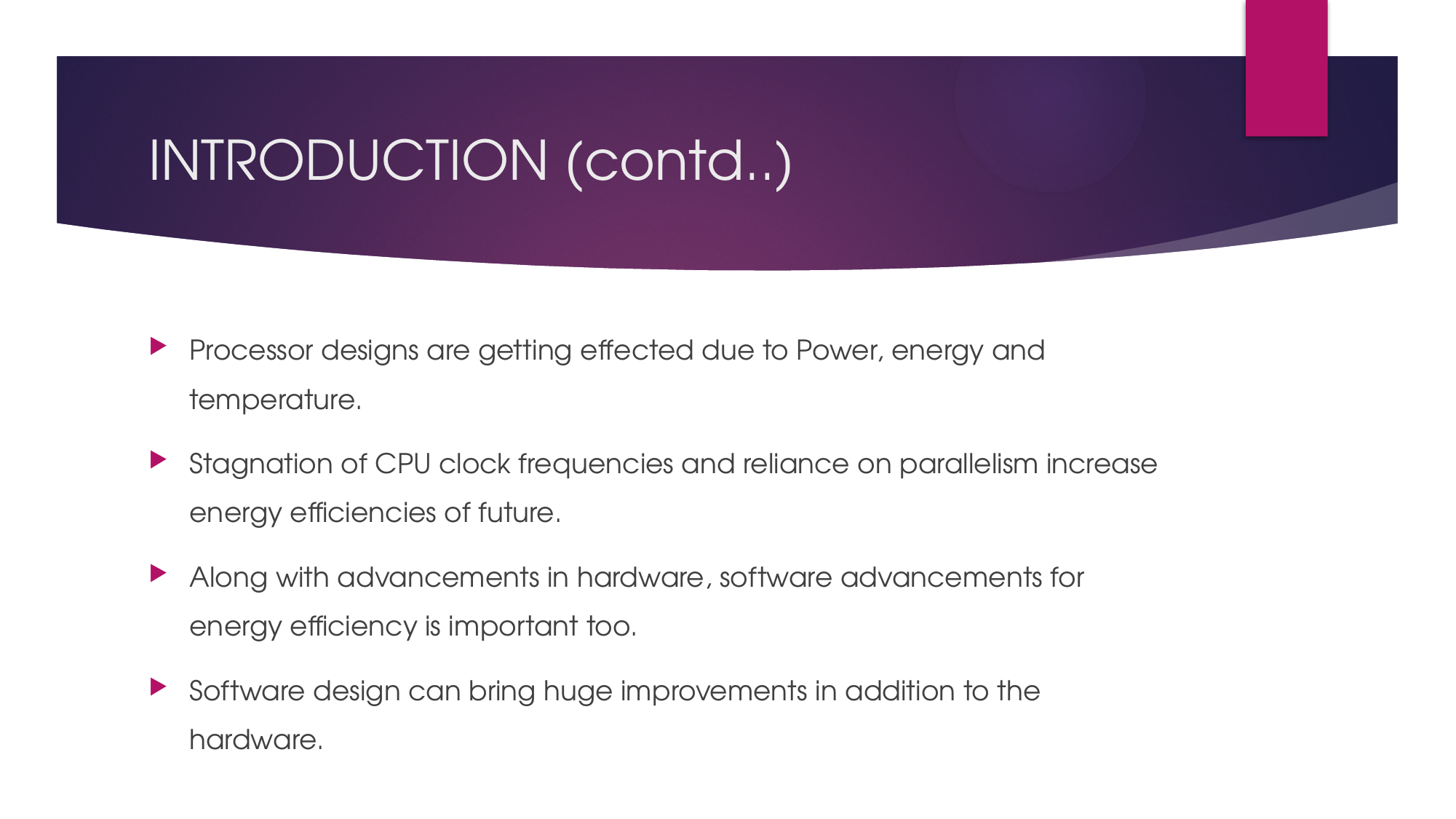

# INTRODUCTION (contd..)
Processor designs are getting effected due to Power, energy and temperature.
Stagnation of CPU clock frequencies and reliance on parallelism increase energy efficiencies of future.
Along with advancements in hardware, software advancements for energy efficiency is important too.
Software design can bring huge improvements in addition to the hardware.